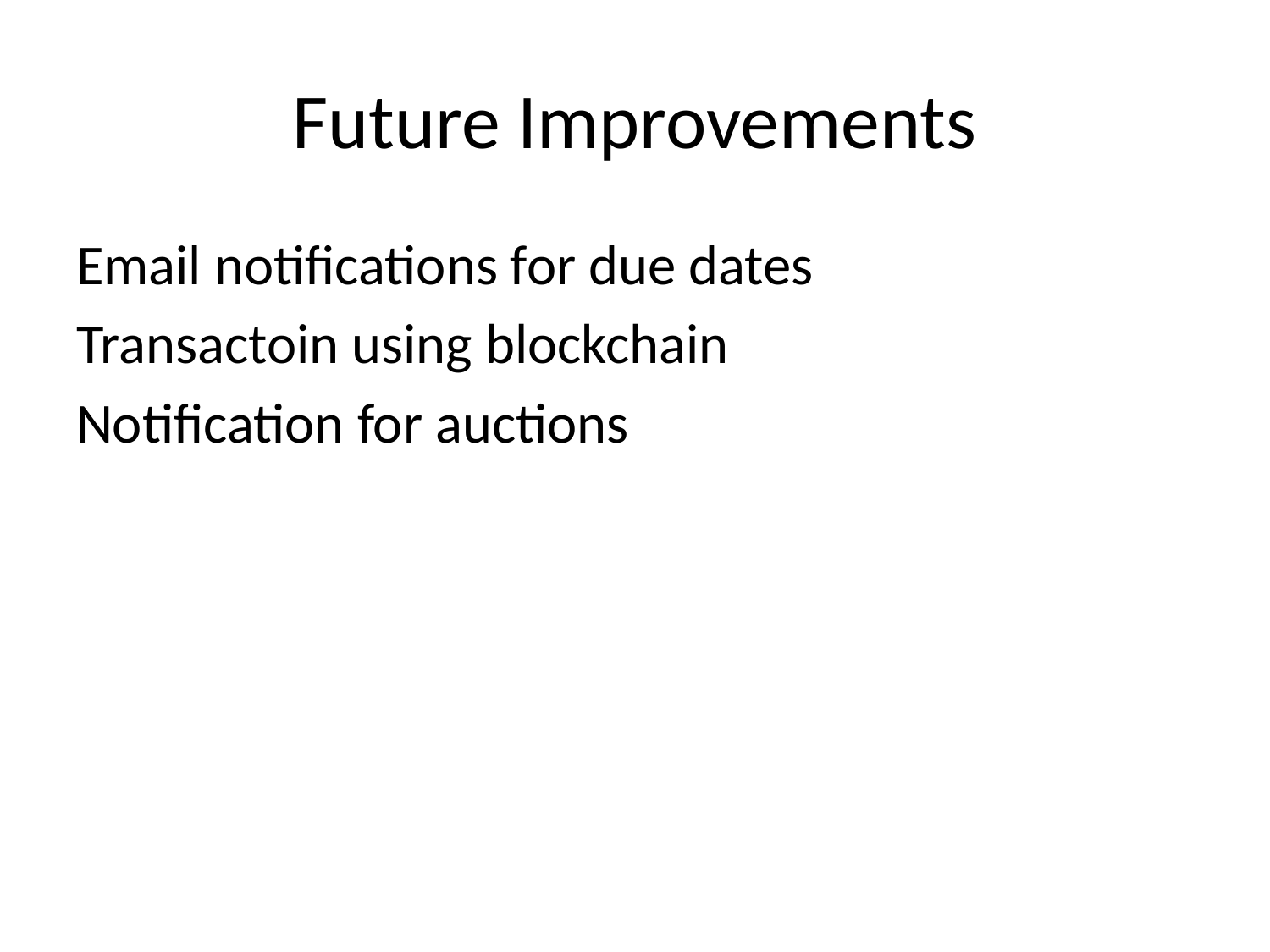

# Future Improvements
Email notifications for due dates
Transactoin using blockchain
Notification for auctions